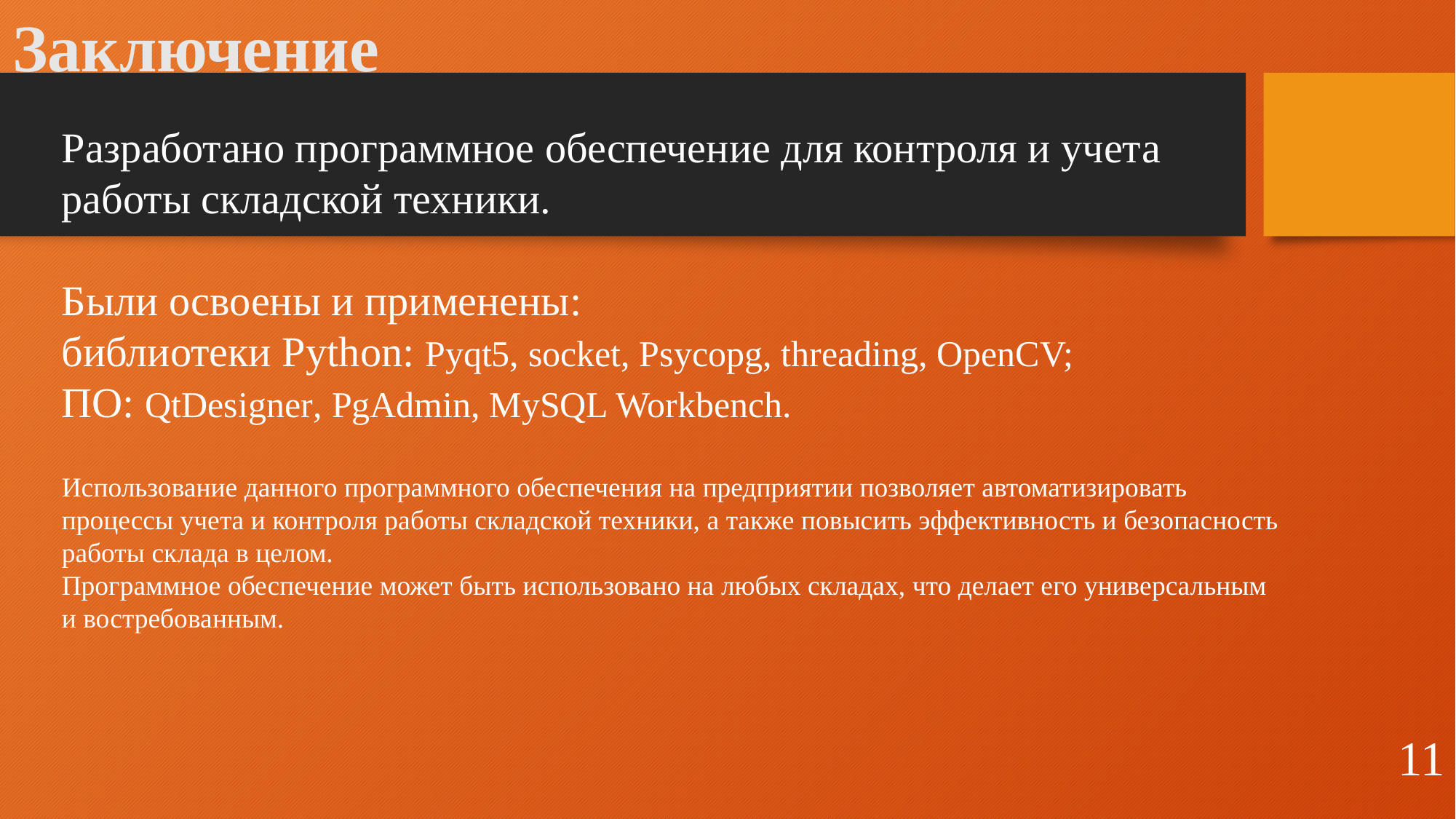

Заключение
Разработано программное обеспечение для контроля и учета работы складской техники.

Были освоены и применены:
библиотеки Python: Pyqt5, socket, Psycopg, threading, OpenCV;
ПО: QtDesigner, PgAdmin, MySQL Workbench.

Использование данного программного обеспечения на предприятии позволяет автоматизировать процессы учета и контроля работы складской техники, а также повысить эффективность и безопасность работы склада в целом.
Программное обеспечение может быть использовано на любых складах, что делает его универсальным и востребованным.
11